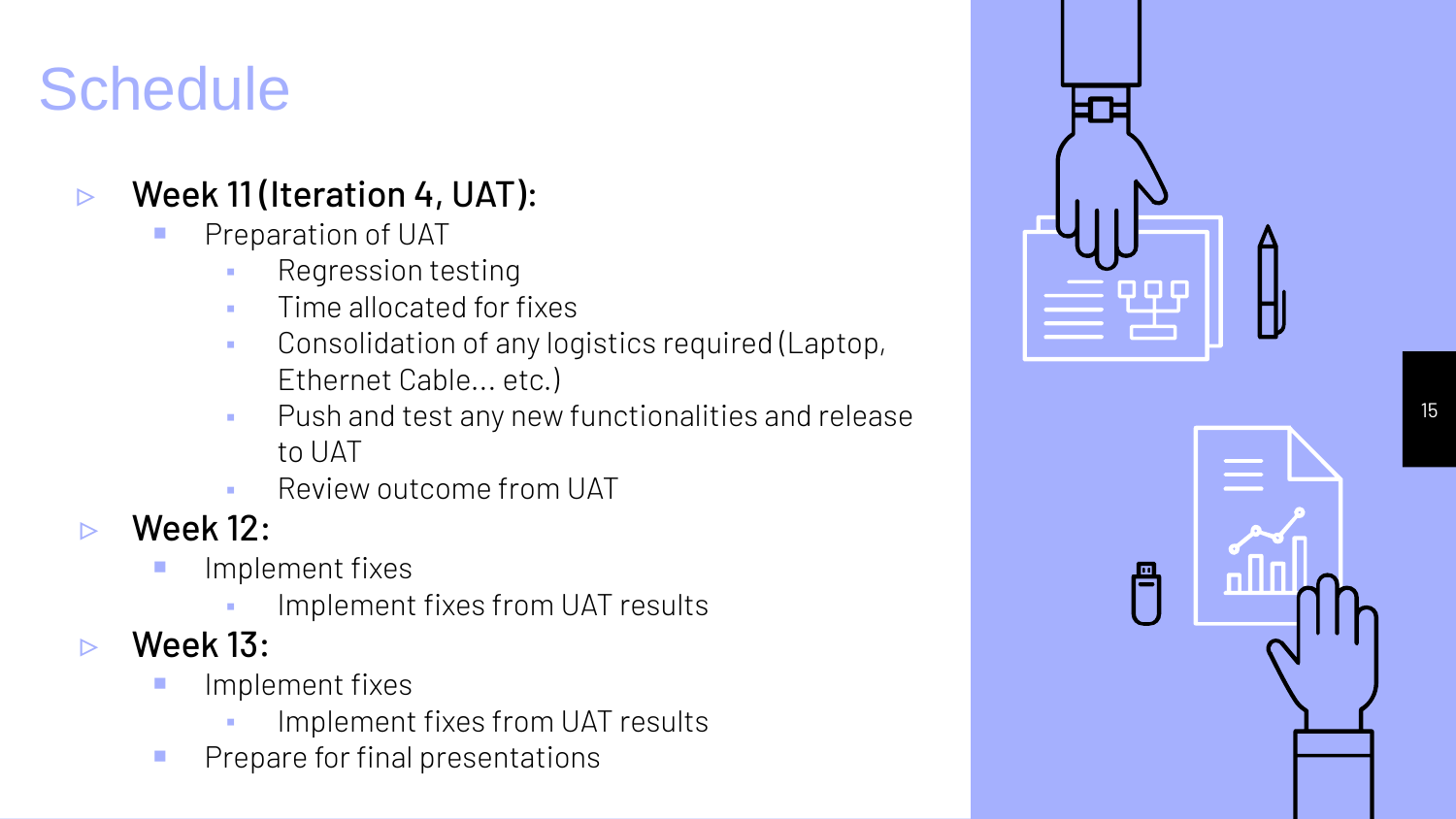

# Schedule
Week 11 (Iteration 4, UAT):
Preparation of UAT
Regression testing
Time allocated for fixes
Consolidation of any logistics required (Laptop, Ethernet Cable... etc.)
Push and test any new functionalities and release to UAT
Review outcome from UAT
Week 12:
Implement fixes
Implement fixes from UAT results
Week 13:
Implement fixes
Implement fixes from UAT results
Prepare for final presentations
15